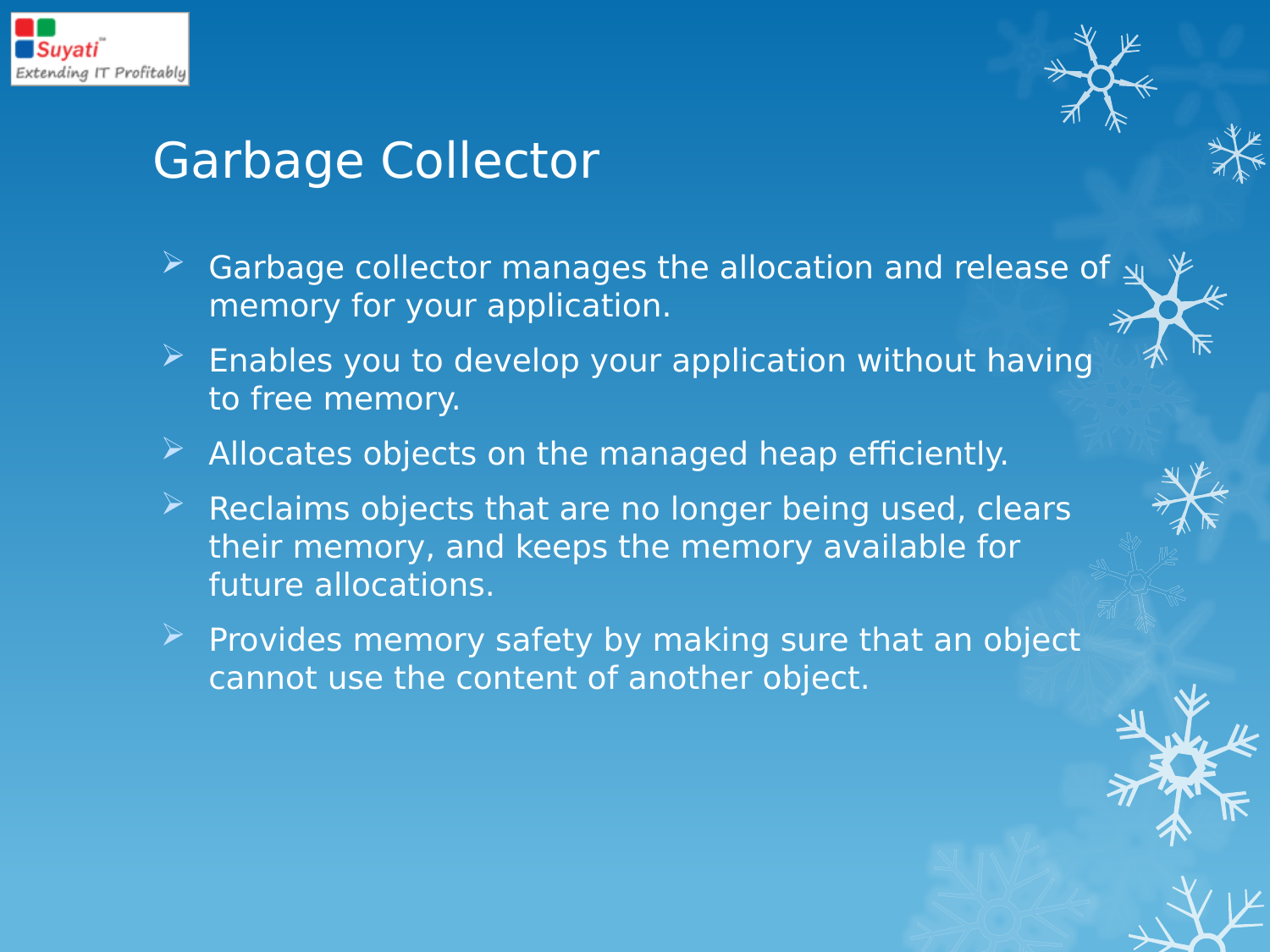

# Garbage Collector
Garbage collector manages the allocation and release of memory for your application.
Enables you to develop your application without having to free memory.
Allocates objects on the managed heap efficiently.
Reclaims objects that are no longer being used, clears their memory, and keeps the memory available for future allocations.
Provides memory safety by making sure that an object cannot use the content of another object.